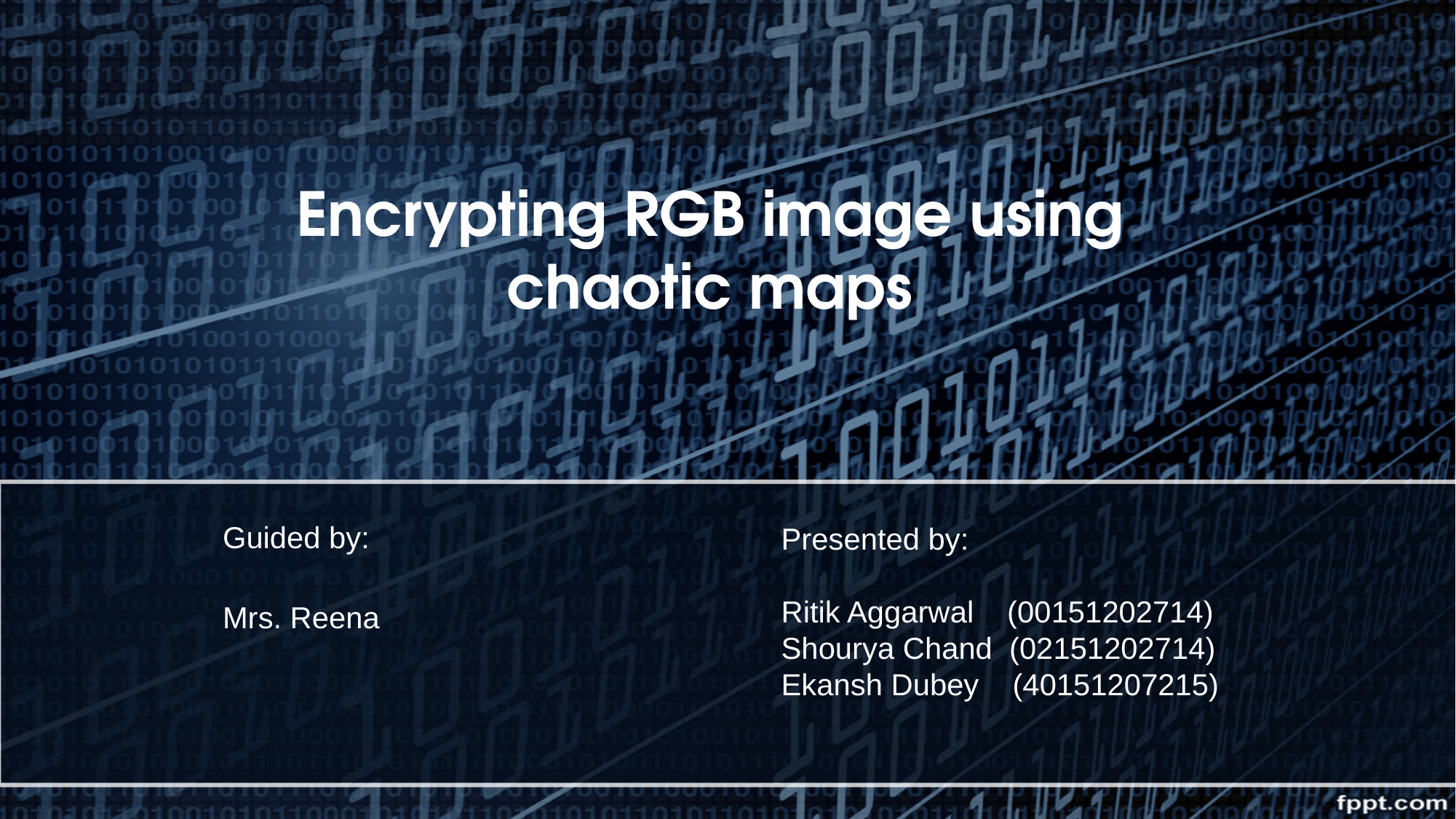

# Encrypting RGB image using chaotic maps
Guided by:

Mrs. Reena
Presented by:

Ritik Aggarwal    (00151202714)
Shourya Chand  (02151202714)
Ekansh Dubey    (40151207215)